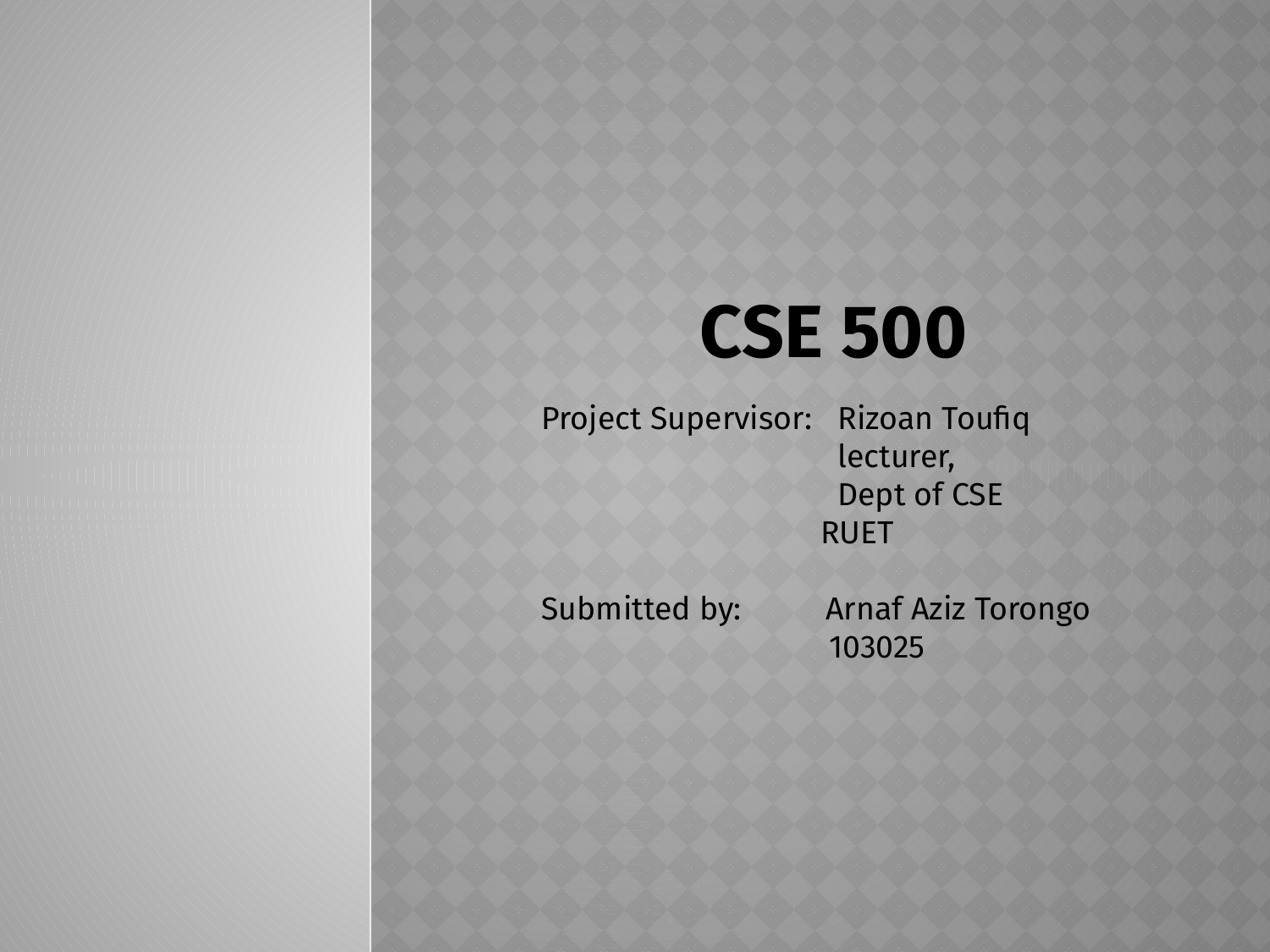

# CSE 500
Project Supervisor:   Rizoan Toufiq
		     lecturer,
		     Dept of CSE
	                  RUET
Submitted by:          Arnaf Aziz Torongo
		    103025